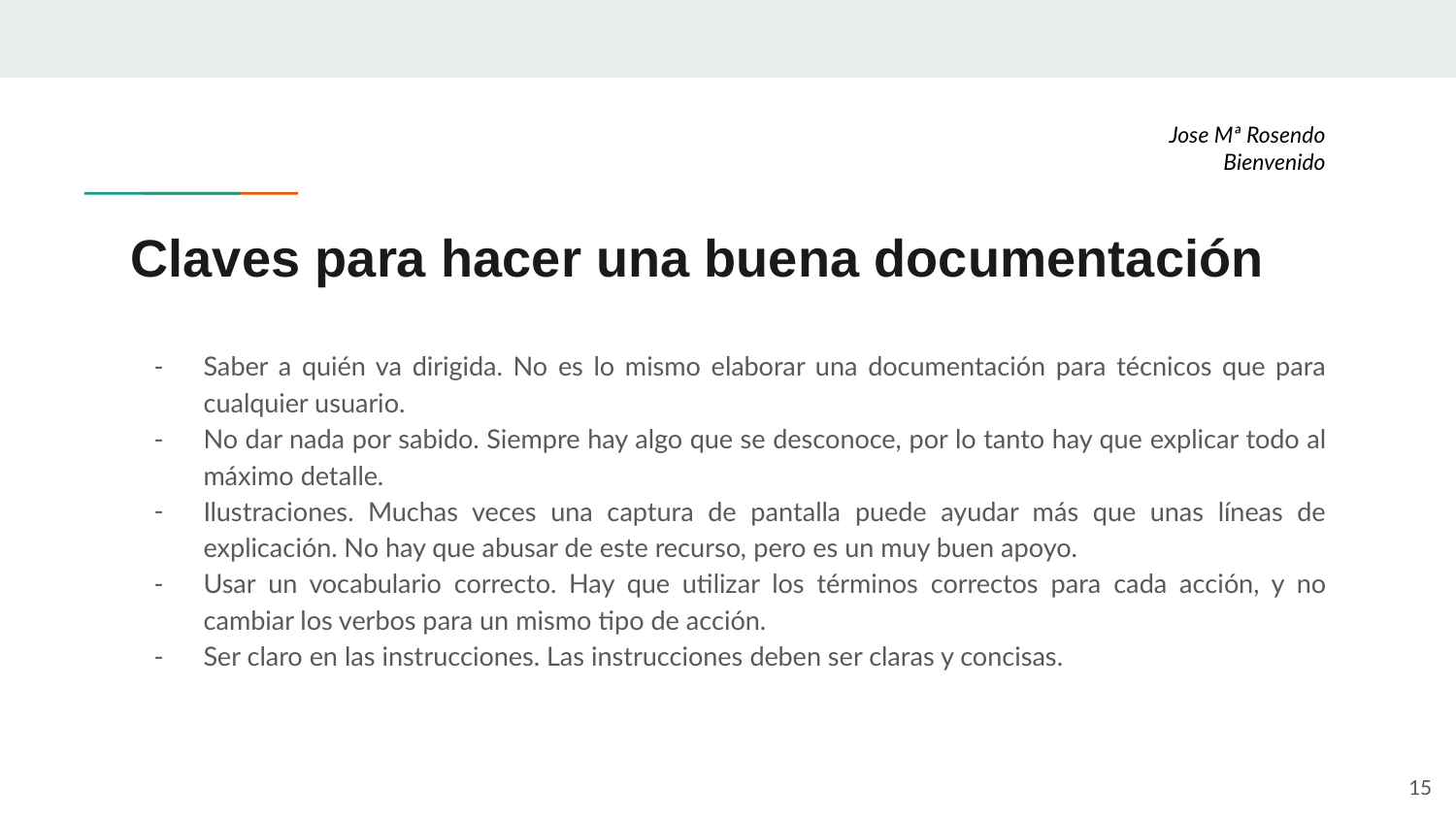

Jose Mª Rosendo Bienvenido
# Claves para hacer una buena documentación
Saber a quién va dirigida. No es lo mismo elaborar una documentación para técnicos que para cualquier usuario.
No dar nada por sabido. Siempre hay algo que se desconoce, por lo tanto hay que explicar todo al máximo detalle.
Ilustraciones. Muchas veces una captura de pantalla puede ayudar más que unas líneas de explicación. No hay que abusar de este recurso, pero es un muy buen apoyo.
Usar un vocabulario correcto. Hay que utilizar los términos correctos para cada acción, y no cambiar los verbos para un mismo tipo de acción.
Ser claro en las instrucciones. Las instrucciones deben ser claras y concisas.
15